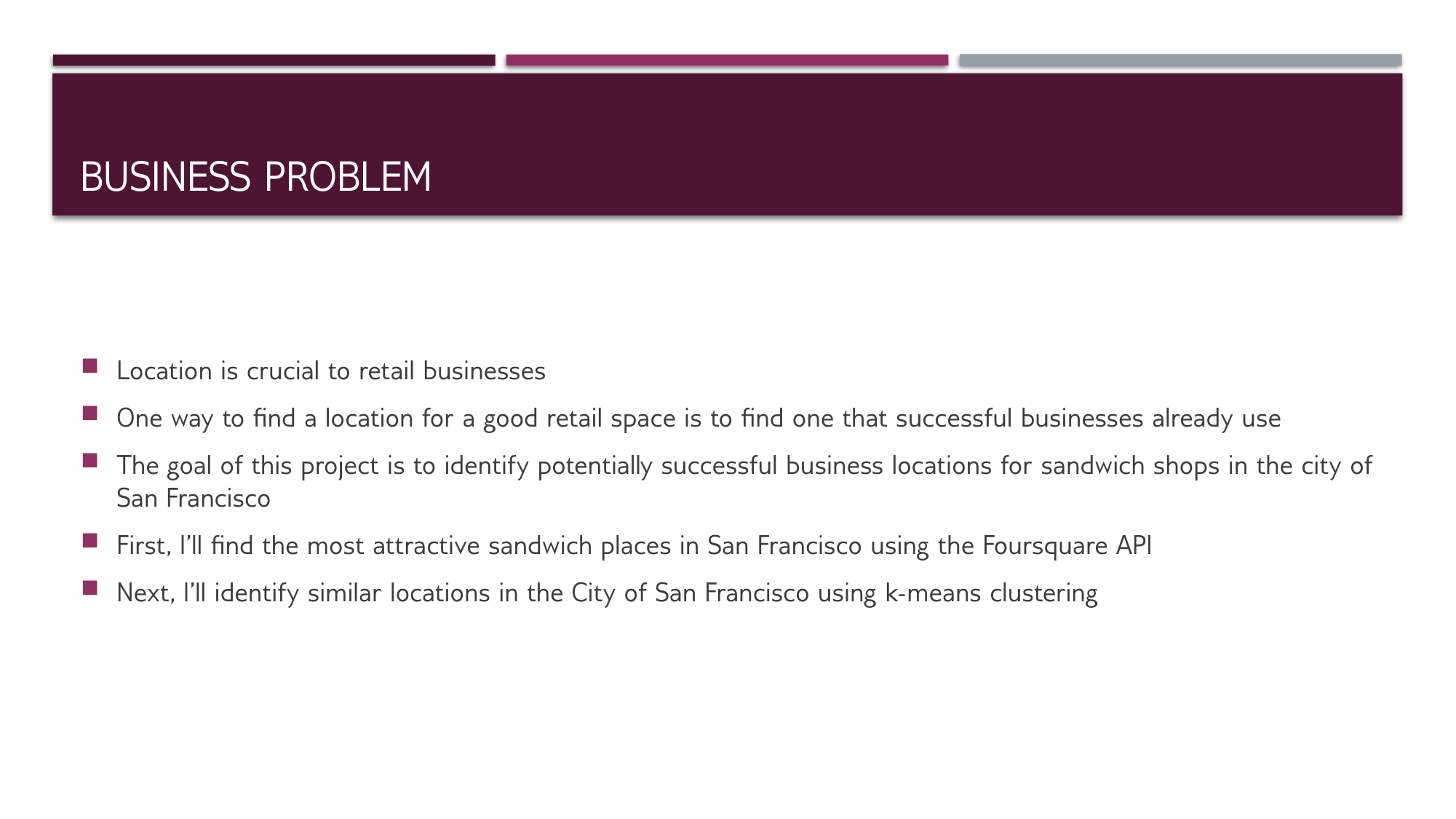

# Business Problem
Location is crucial to retail businesses
One way to find a location for a good retail space is to find one that successful businesses already use
The goal of this project is to identify potentially successful business locations for sandwich shops in the city of San Francisco
First, I’ll find the most attractive sandwich places in San Francisco using the Foursquare API
Next, I’ll identify similar locations in the City of San Francisco using k-means clustering